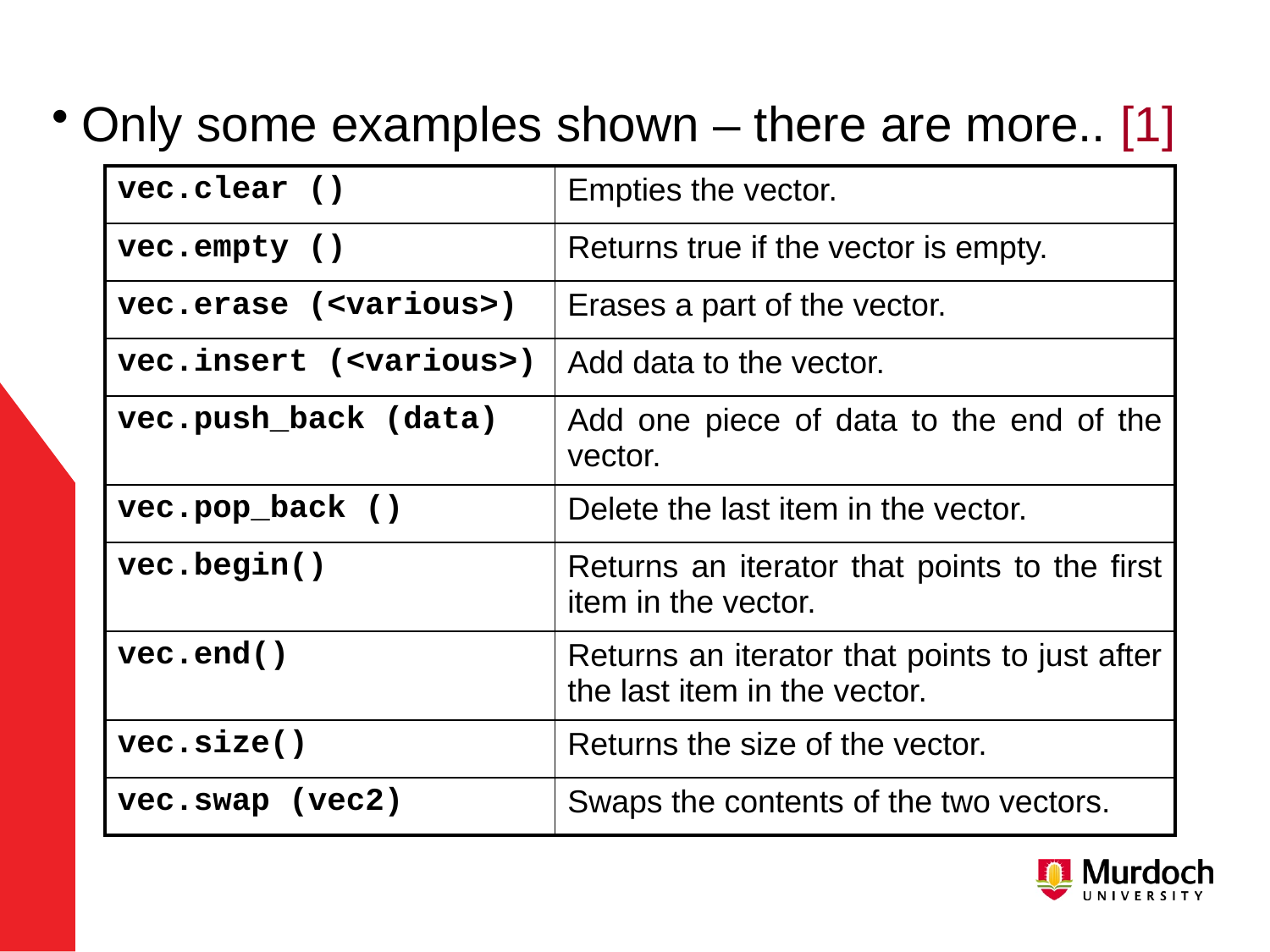

Only some examples shown – there are more.. [1]
| vec.clear () | Empties the vector. |
| --- | --- |
| vec.empty () | Returns true if the vector is empty. |
| vec.erase (<various>) | Erases a part of the vector. |
| vec.insert (<various>) | Add data to the vector. |
| vec.push\_back (data) | Add one piece of data to the end of the vector. |
| vec.pop\_back () | Delete the last item in the vector. |
| vec.begin() | Returns an iterator that points to the first item in the vector. |
| vec.end() | Returns an iterator that points to just after the last item in the vector. |
| vec.size() | Returns the size of the vector. |
| vec.swap (vec2) | Swaps the contents of the two vectors. |